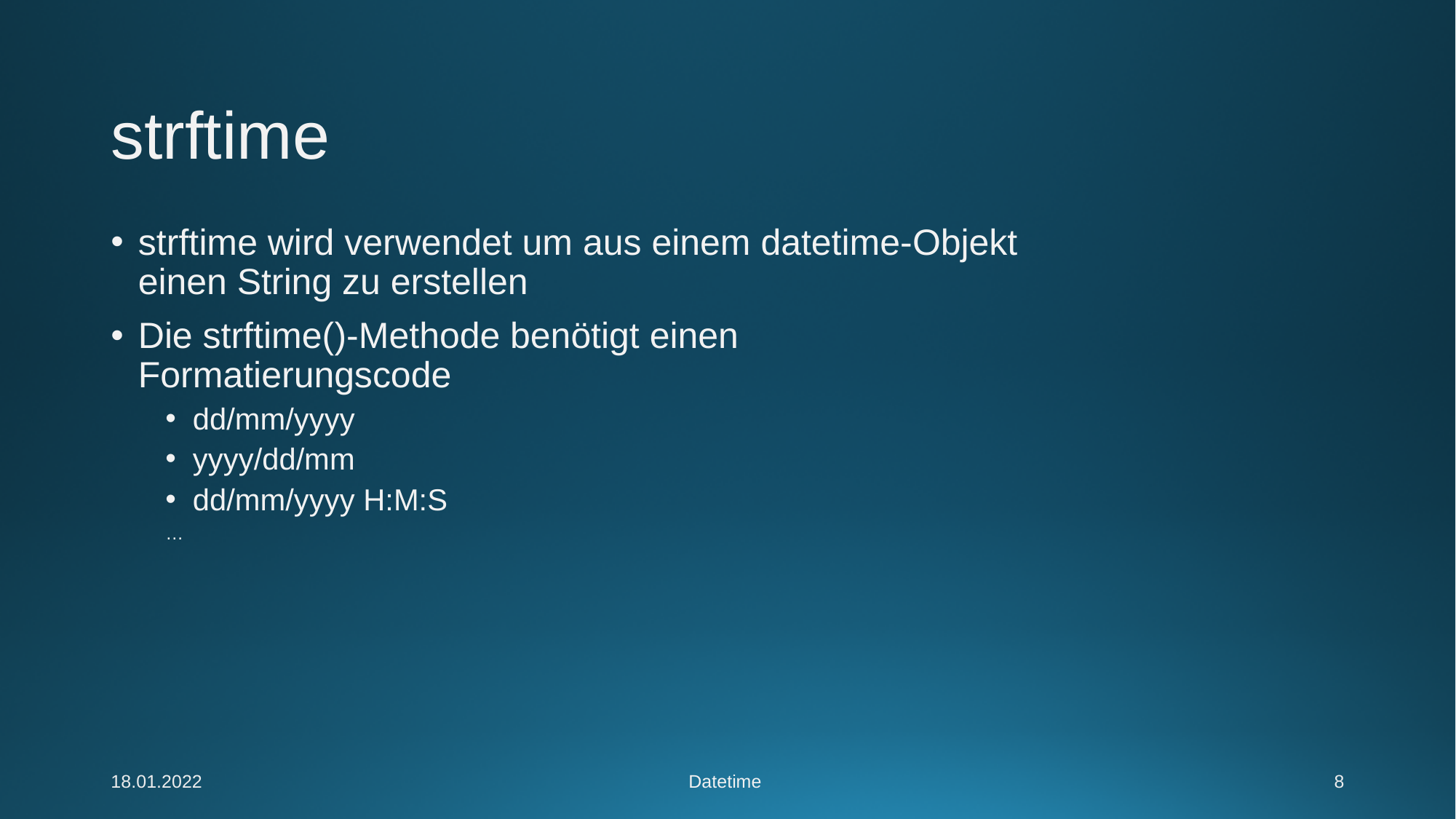

# strftime
strftime wird verwendet um aus einem datetime-Objekt einen String zu erstellen
Die strftime()-Methode benötigt einen Formatierungscode
dd/mm/yyyy
yyyy/dd/mm
dd/mm/yyyy H:M:S
…

18.01.2022
Datetime
8